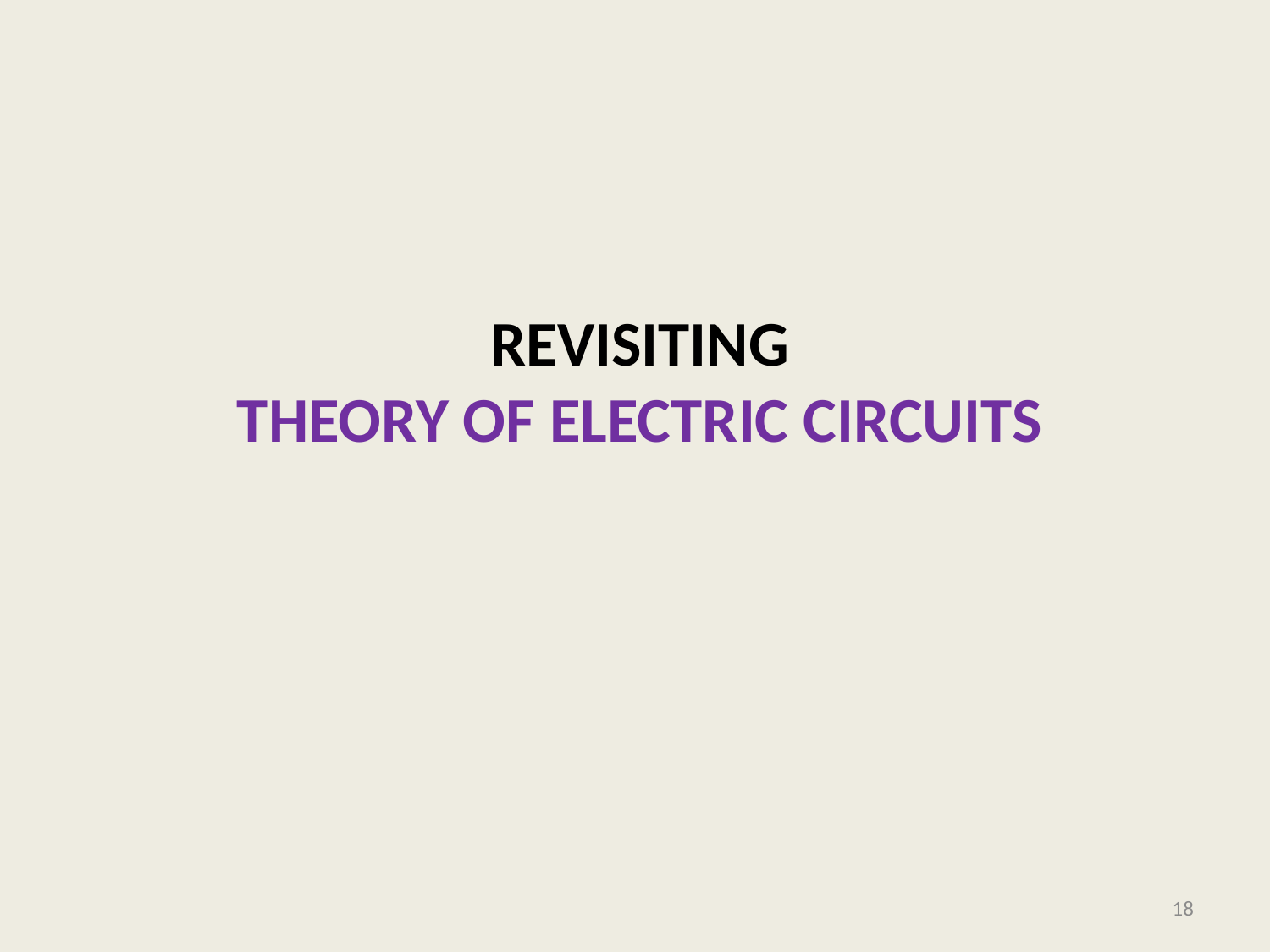

# REvisiting Theory of electric circuits

18